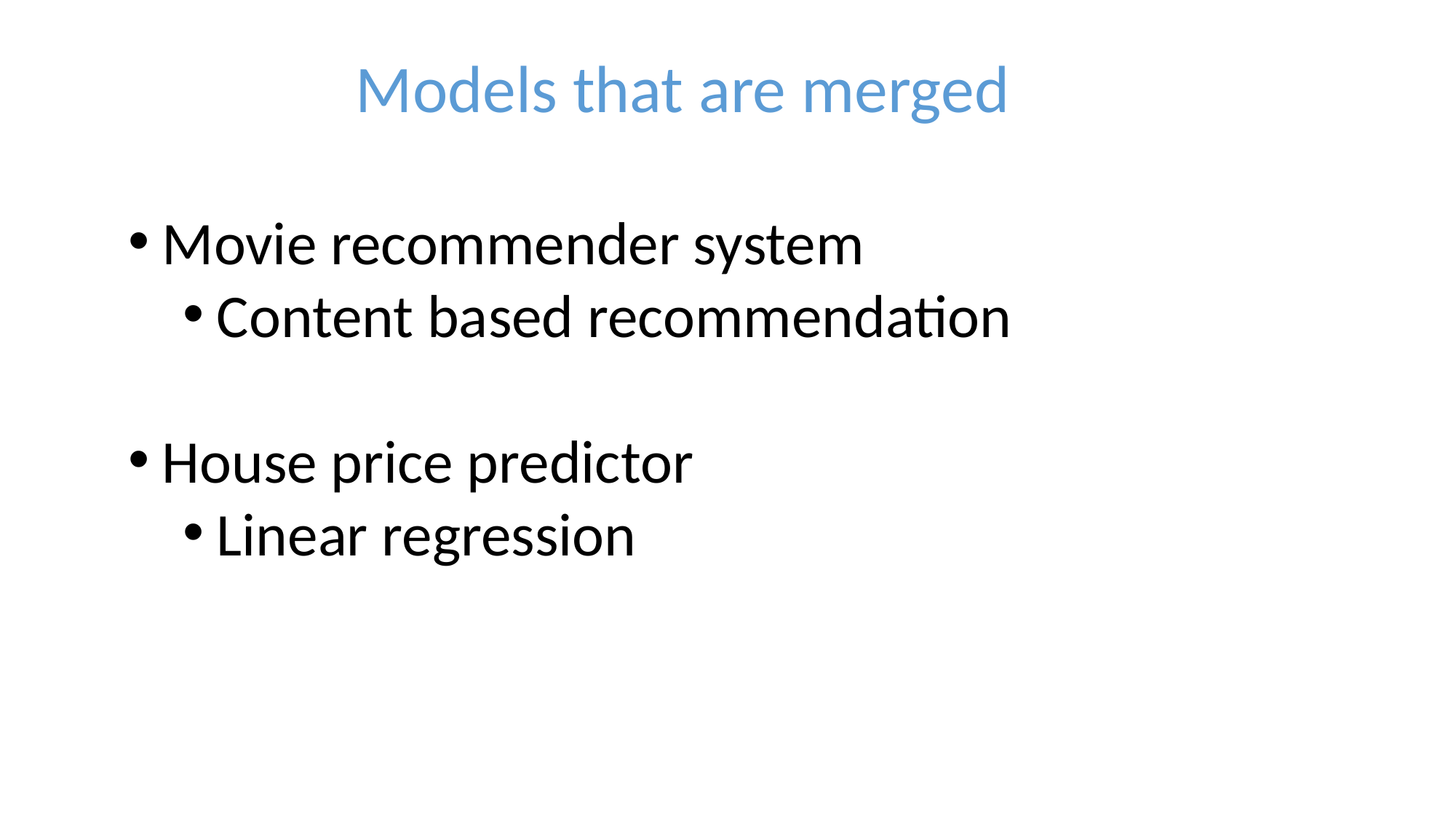

Models that are merged
Movie recommender system
Content based recommendation

House price predictor
Linear regression